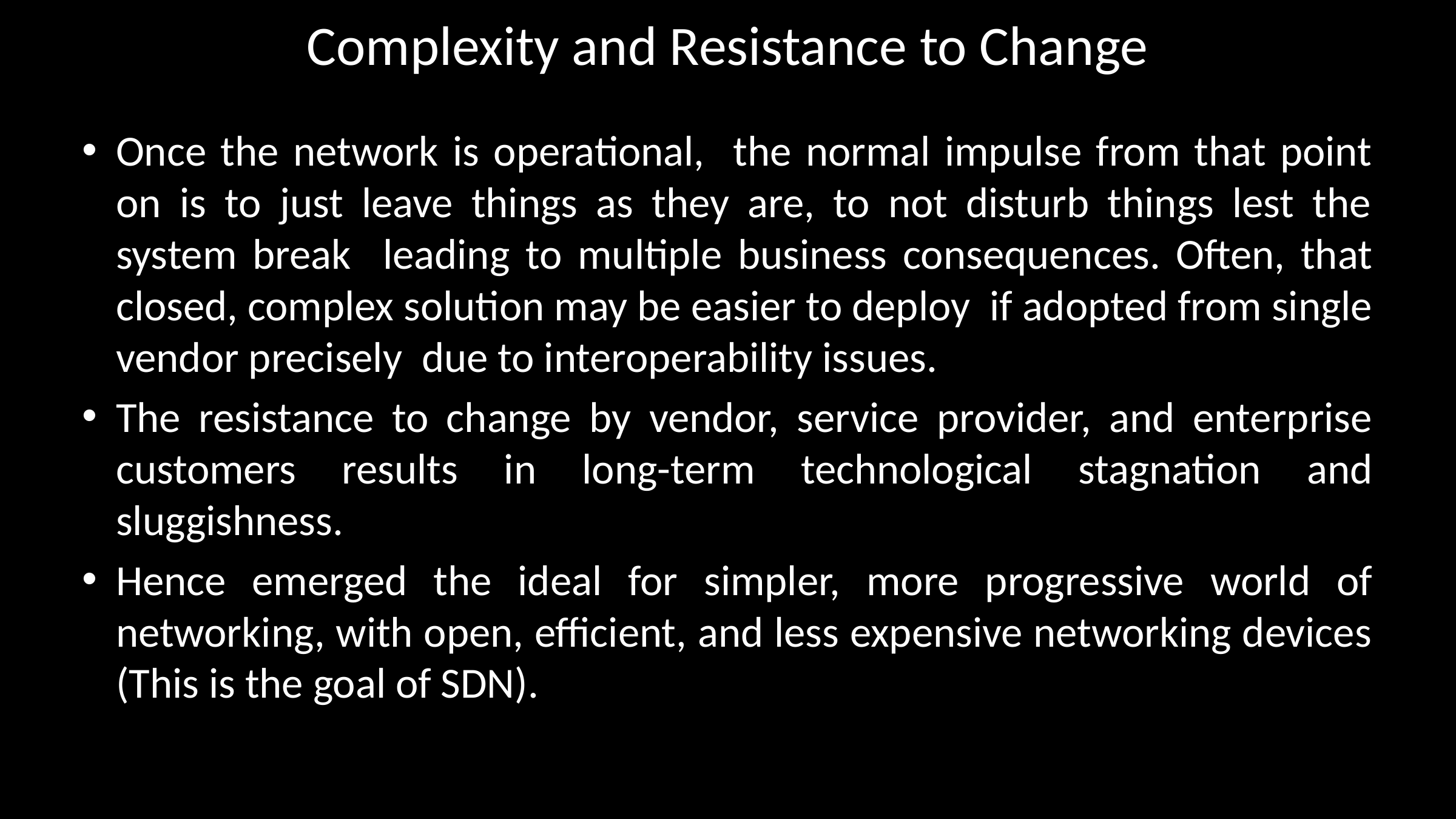

# Complexity and Resistance to Change
Once the network is operational,  the normal impulse from that point on is to just leave things as they are, to not disturb things lest the system break  leading to multiple business consequences. Often, that closed, complex solution may be easier to deploy  if adopted from single vendor precisely  due to interoperability issues.
The resistance to change by vendor, service provider, and enterprise customers results in long-term technological stagnation and sluggishness.
Hence emerged the ideal for simpler, more progressive world of networking, with open, efficient, and less expensive networking devices (This is the goal of SDN).